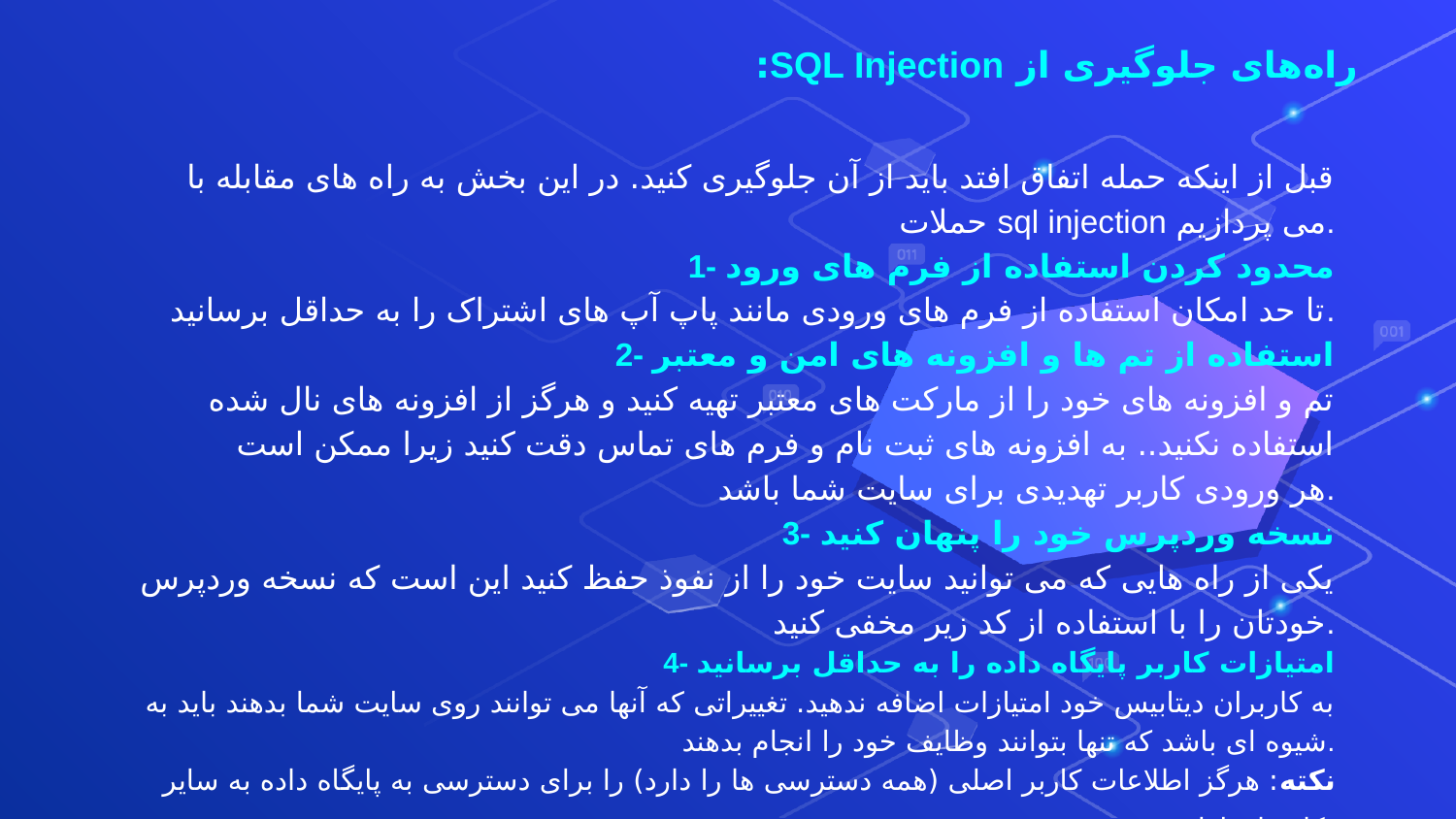

# راه‌های جلوگیری از SQL Injection:
قبل از اینکه حمله اتفاق افتد باید از آن جلوگیری کنید. در این بخش به راه های مقابله با حملات sql injection می پردازیم.
1- محدود کردن استفاده از فرم های ورود
تا حد امکان استفاده از فرم های ورودی مانند پاپ آپ های اشتراک را به حداقل برسانید.
2- استفاده از تم ها و افزونه های امن و معتبر
تم و افزونه های خود را از مارکت های معتبر تهیه کنید و هرگز از افزونه های نال شده استفاده نکنید.. به افزونه های ثبت نام و فرم های تماس دقت کنید زیرا ممکن است هر ورودی کاربر تهدیدی برای سایت شما باشد.
3- نسخه وردپرس خود را پنهان کنید
یکی از راه هایی که می توانید سایت خود را از نفوذ حفظ کنید این است که نسخه وردپرس خودتان را با استفاده از کد زیر مخفی کنید.
4- امتیازات کاربر پایگاه داده را به حداقل برسانید
به کاربران دیتابیس خود امتیازات اضافه ندهید. تغییراتی که آنها می توانند روی سایت شما بدهند باید به شیوه ای باشد که تنها بتوانند وظایف خود را انجام بدهند.
نکته: هرگز اطلاعات کاربر اصلی (همه دسترسی ها را دارد) را برای دسترسی به پایگاه داده به سایر کاربران ارائه ندهید.